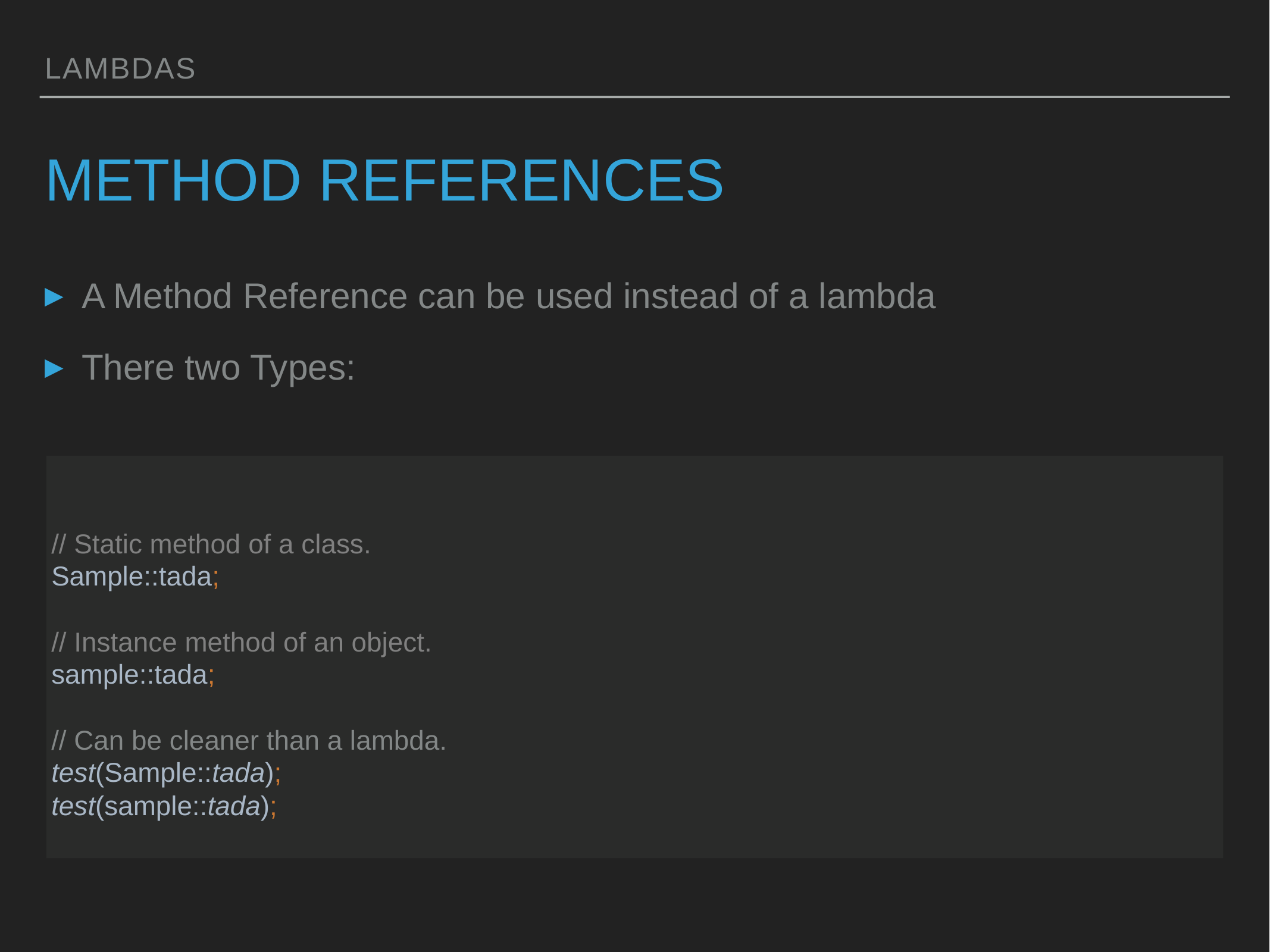

Lambdas
# Method References
A Method Reference can be used instead of a lambda
There two Types:

// Static method of a class.
Sample::tada;

// Instance method of an object.
sample::tada;

// Can be cleaner than a lambda.
test(Sample::tada);
test(sample::tada);